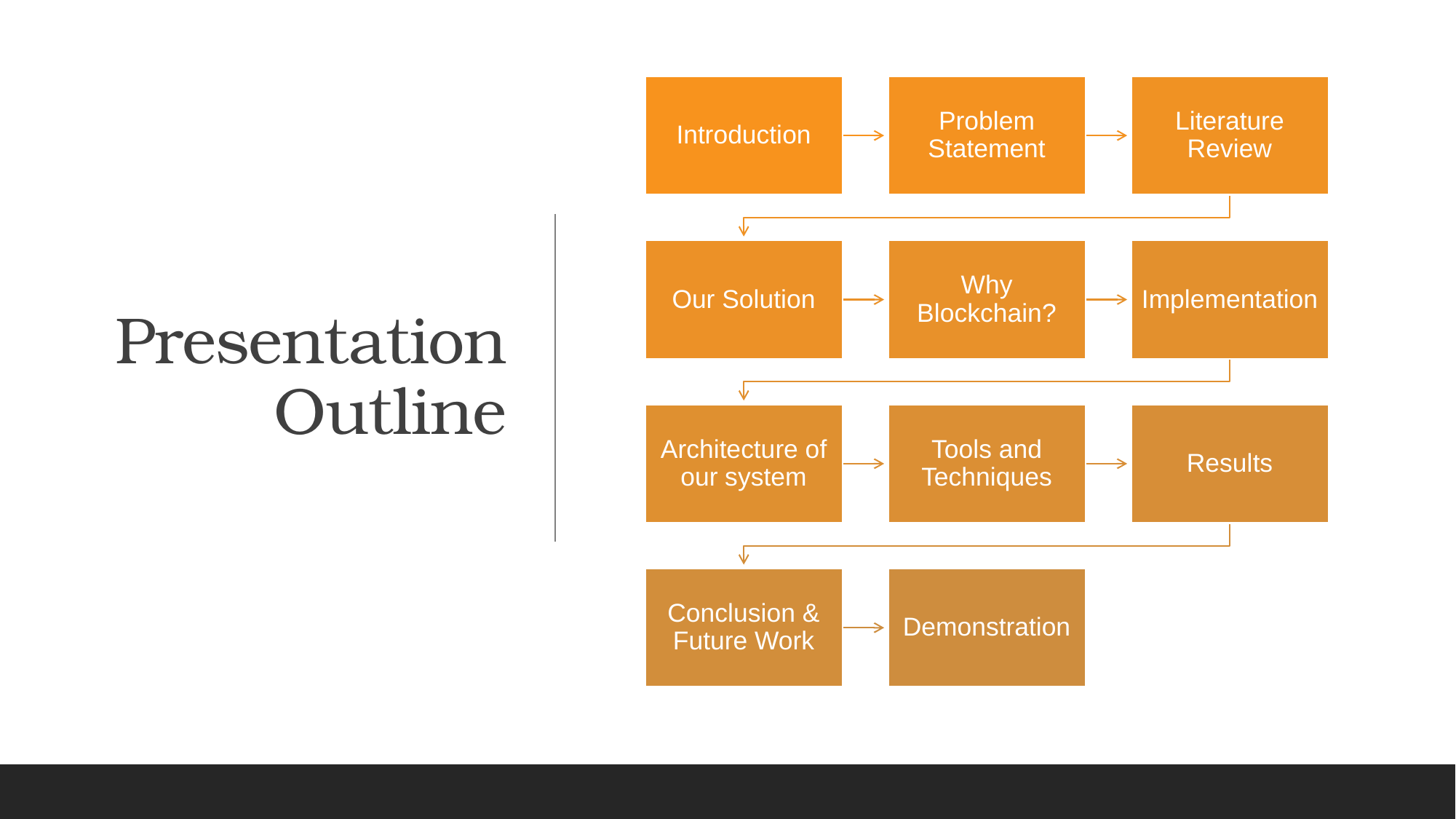

# Presentation Outline

Introduction

Problem Statement

Literature Review

Our Solution

Why Blockchain?

Implementation

Architecture of our system

Tools and Techniques

Results

Conclusion & Future Work
Demonstration